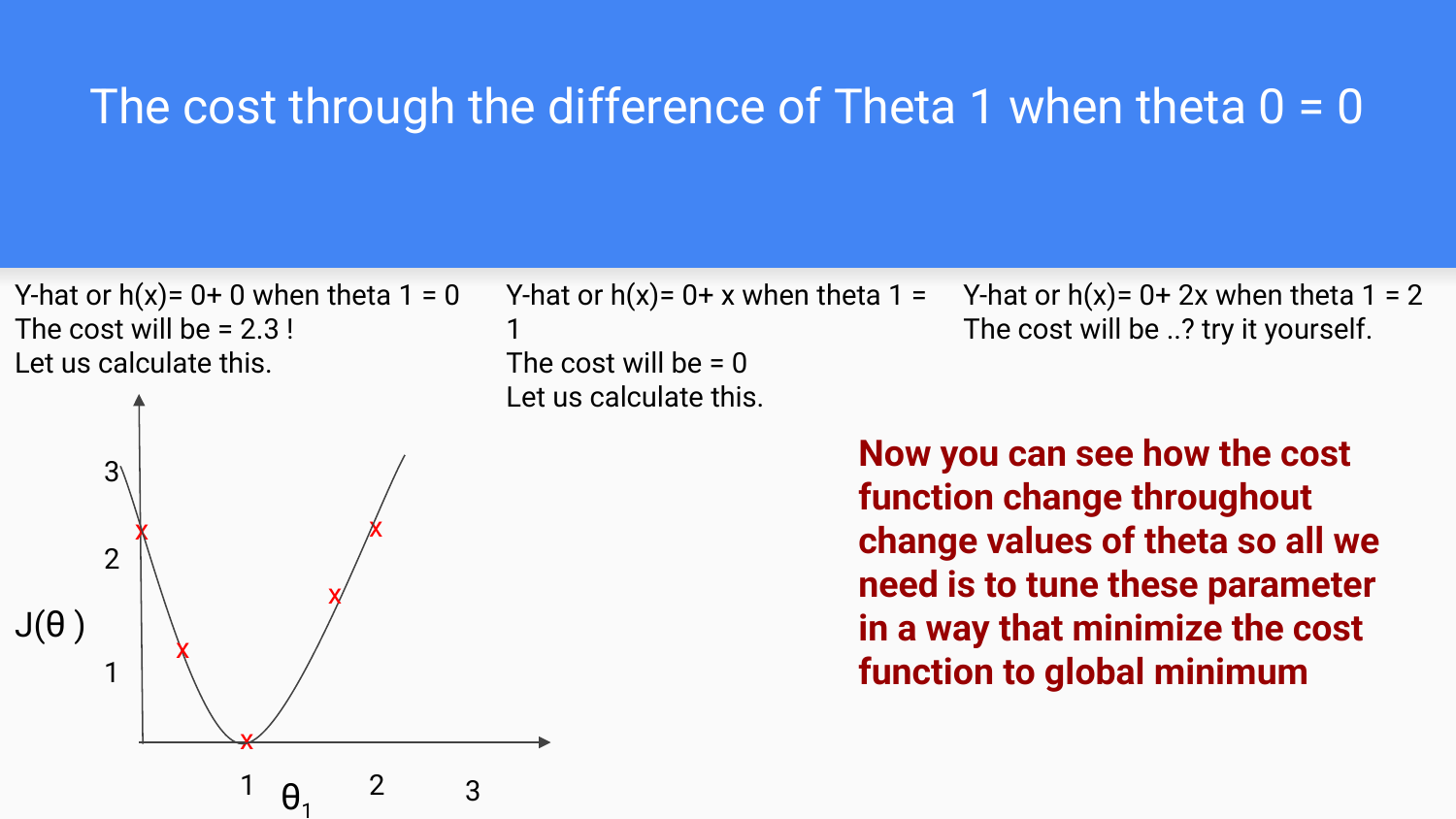

# The cost through the difference of Theta 1 when theta 0 = 0
Y-hat or h(x)= 0+ 0 when theta 1 = 0
The cost will be = 2.3 !
Let us calculate this.
Y-hat or h(x)= 0+ x when theta 1 = 1
The cost will be = 0
Let us calculate this.
Y-hat or h(x)= 0+ 2x when theta 1 = 2
The cost will be ..? try it yourself.
Now you can see how the cost function change throughout change values of theta so all we need is to tune these parameter in a way that minimize the cost function to global minimum
3

x
x
2
x
J(θ )
x
1
x
1
2
θ1
3